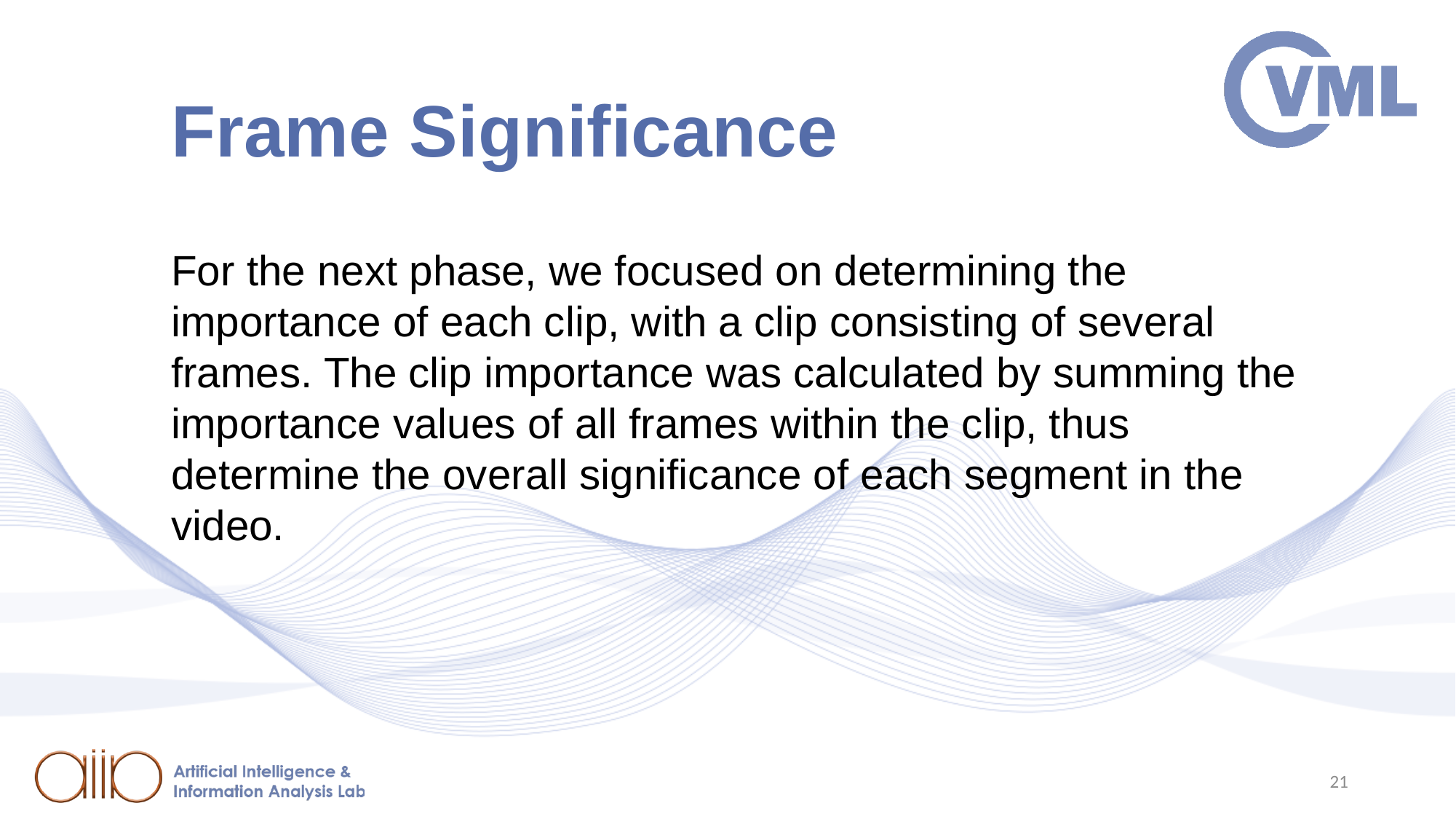

# Frame Significance
For the next phase, we focused on determining the importance of each clip, with a clip consisting of several frames. The clip importance was calculated by summing the importance values of all frames within the clip, thus determine the overall significance of each segment in the video.
21